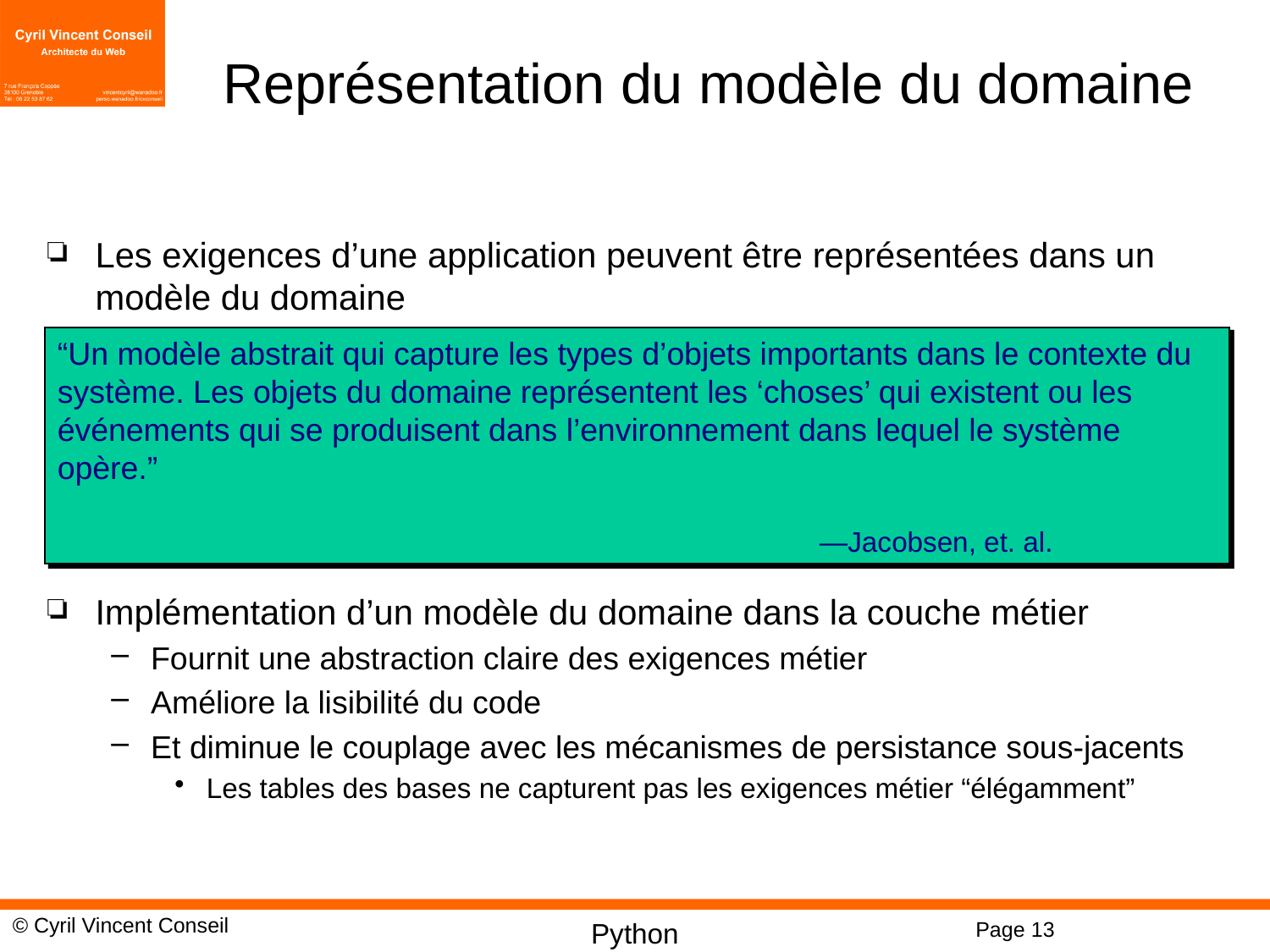

# Représentation du modèle du domaine
Les exigences d’une application peuvent être représentées dans un modèle du domaine

Implémentation d’un modèle du domaine dans la couche métier
Fournit une abstraction claire des exigences métier
Améliore la lisibilité du code
Et diminue le couplage avec les mécanismes de persistance sous-jacents
Les tables des bases ne capturent pas les exigences métier “élégamment”
“Un modèle abstrait qui capture les types d’objets importants dans le contexte du système. Les objets du domaine représentent les ‘choses’ qui existent ou les événements qui se produisent dans l’environnement dans lequel le système opère.”
							—Jacobsen, et. al.